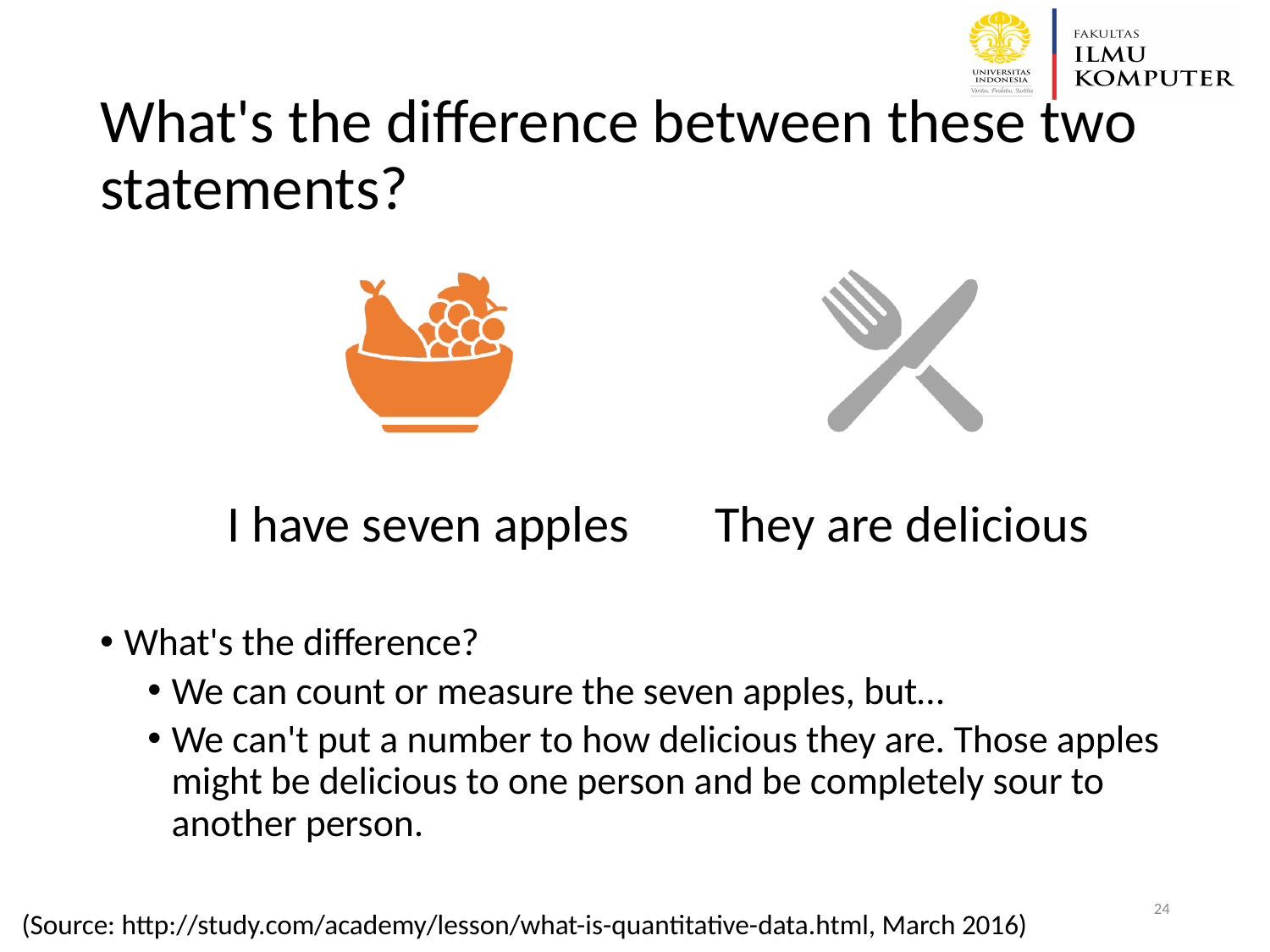

# What's the difference between these two statements?
I have seven apples
They are delicious
What's the difference?
We can count or measure the seven apples, but…
We can't put a number to how delicious they are. Those apples might be delicious to one person and be completely sour to another person.
24
(Source: http://study.com/academy/lesson/what-is-quantitative-data.html, March 2016)